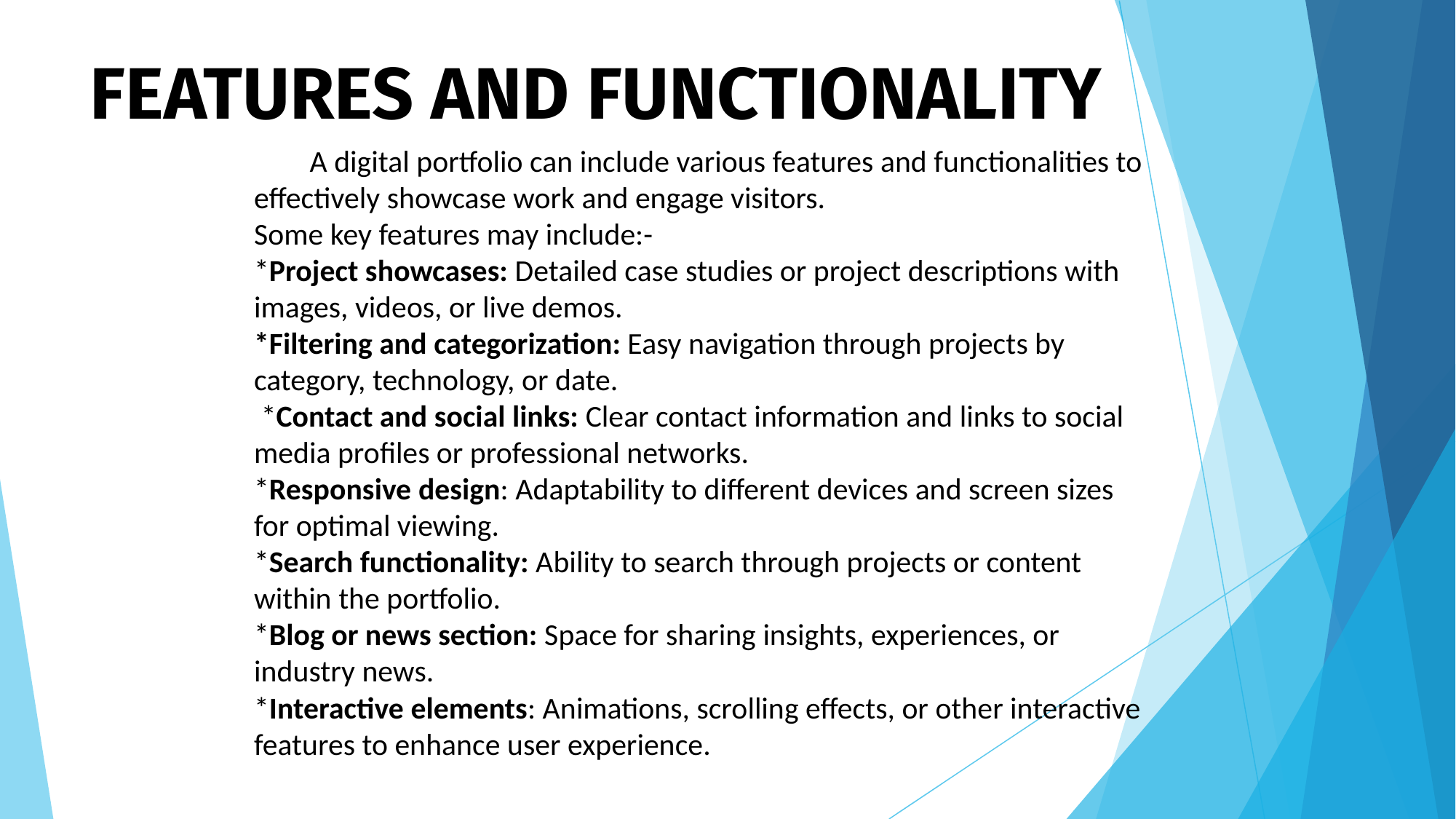

# FEATURES AND FUNCTIONALITY
         A digital portfolio can include various features and functionalities to effectively showcase work and engage visitors.
Some key features may include:-
*Project showcases: Detailed case studies or project descriptions with images, videos, or live demos.
*Filtering and categorization: Easy navigation through projects by category, technology, or date.
 *Contact and social links: Clear contact information and links to social media profiles or professional networks.
*Responsive design: Adaptability to different devices and screen sizes for optimal viewing.
*Search functionality: Ability to search through projects or content within the portfolio.
*Blog or news section: Space for sharing insights, experiences, or industry news.
*Interactive elements: Animations, scrolling effects, or other interactive features to enhance user experience.